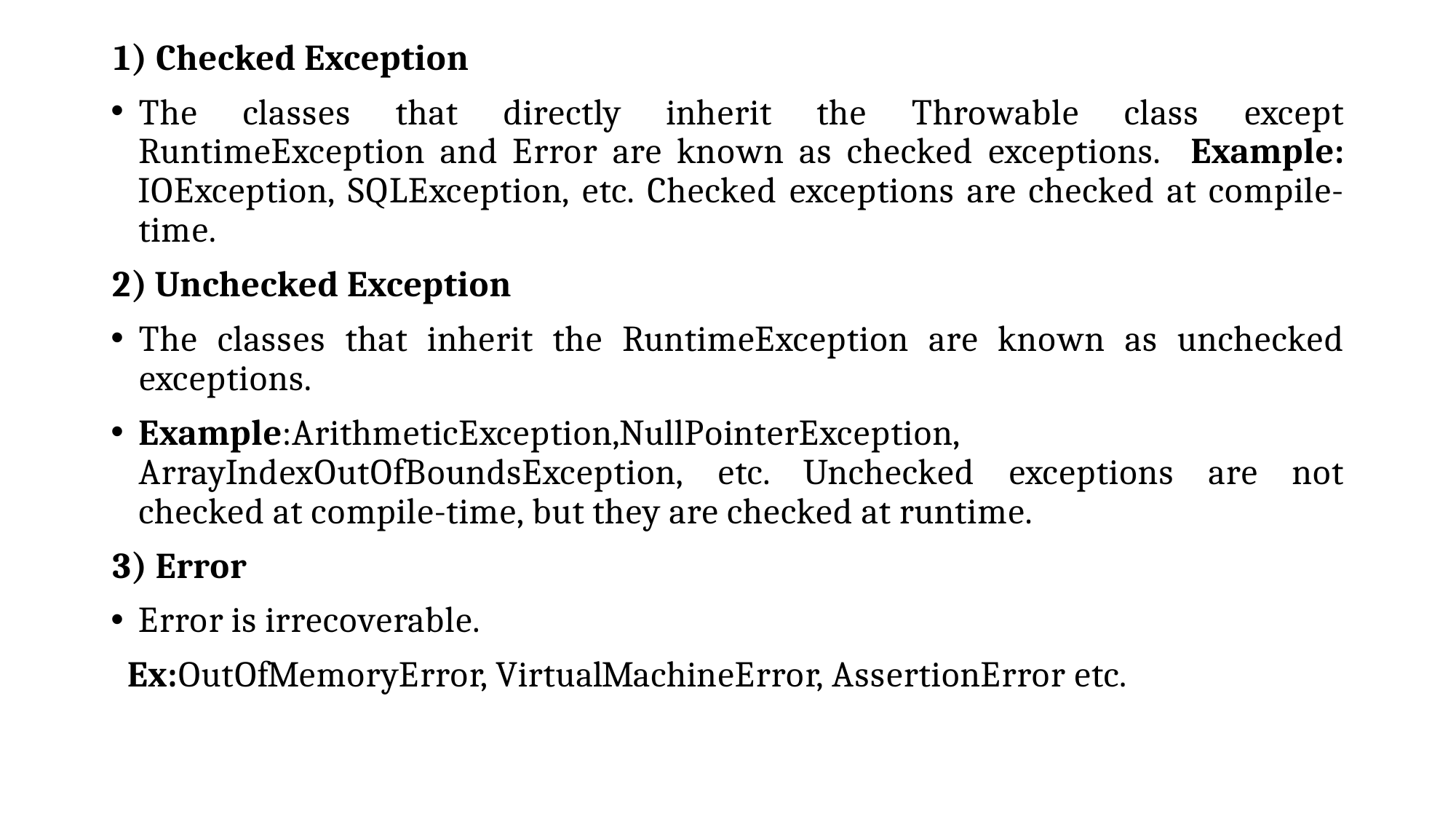

1) Checked Exception
The classes that directly inherit the Throwable class except RuntimeException and Error are known as checked exceptions.  Example: IOException, SQLException, etc. Checked exceptions are checked at compile-time.
2) Unchecked Exception
The classes that inherit the RuntimeException are known as unchecked exceptions.
Example:ArithmeticException,NullPointerException, ArrayIndexOutOfBoundsException, etc. Unchecked exceptions are not checked at compile-time, but they are checked at runtime.
3) Error
Error is irrecoverable.
  Ex:OutOfMemoryError, VirtualMachineError, AssertionError etc.